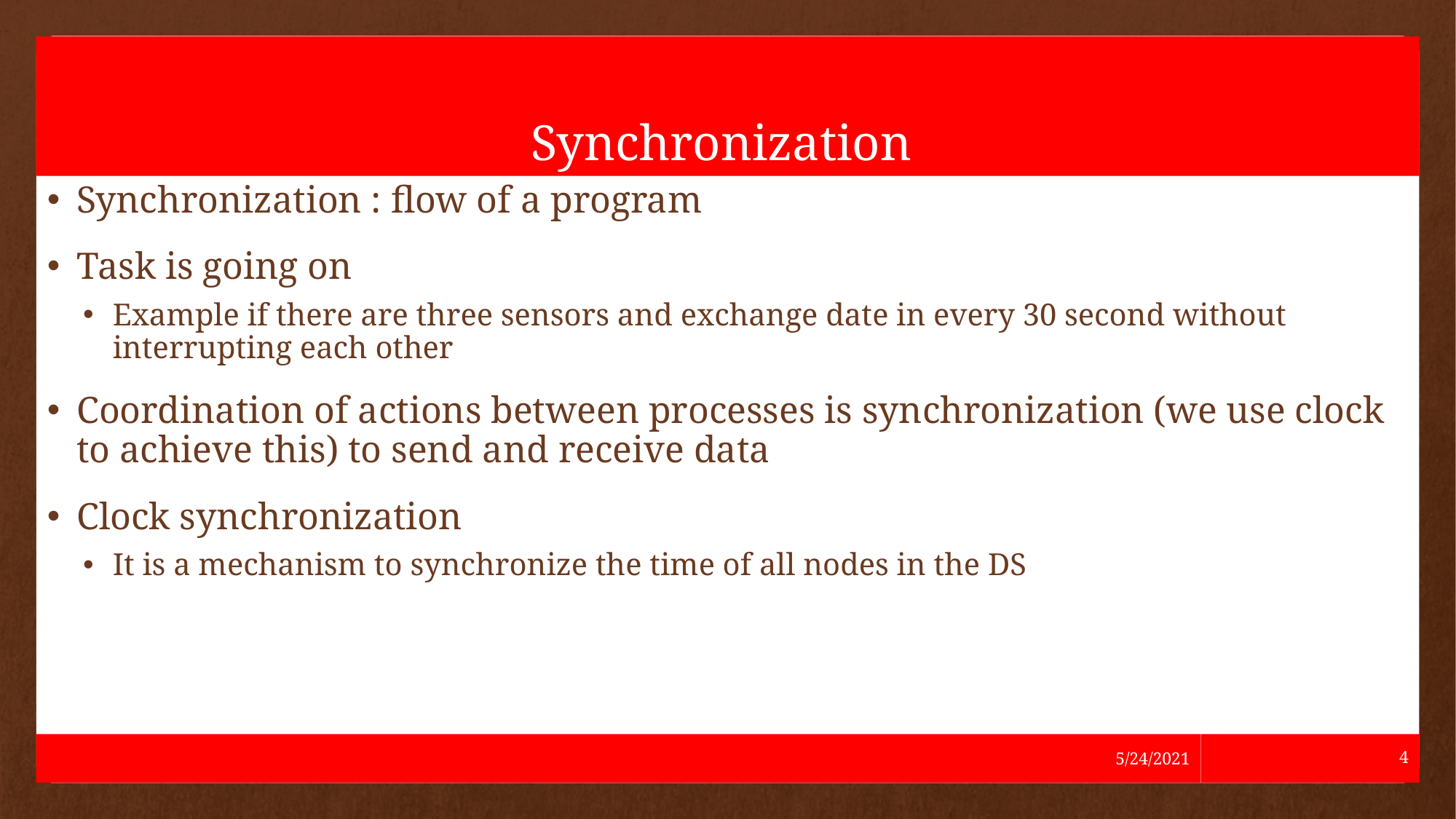

# Synchronization
Synchronization : flow of a program
Task is going on
Example if there are three sensors and exchange date in every 30 second without interrupting each other
Coordination of actions between processes is synchronization (we use clock to achieve this) to send and receive data
Clock synchronization
It is a mechanism to synchronize the time of all nodes in the DS

5/24/2021
4